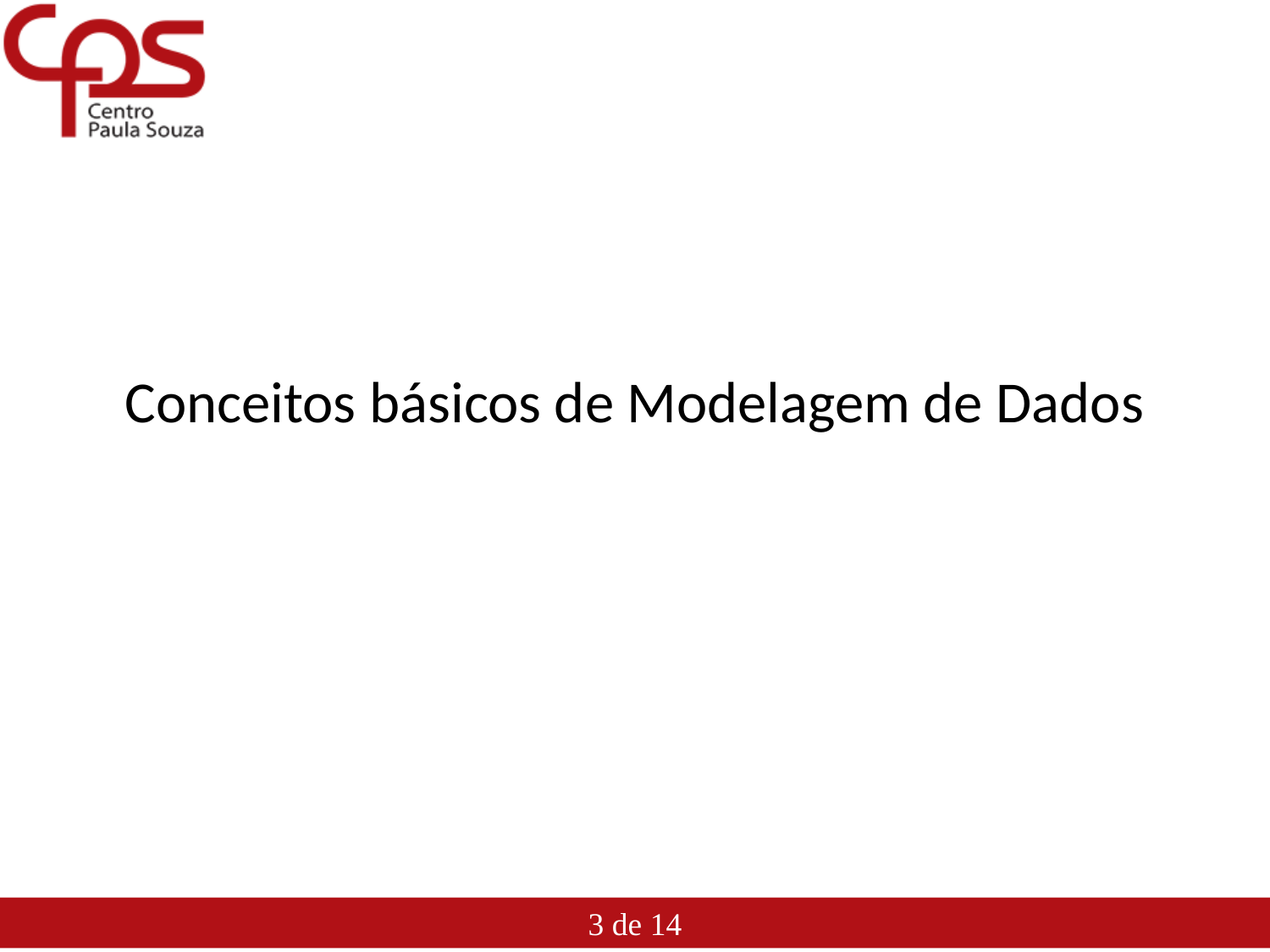

# Conceitos básicos de Modelagem de Dados